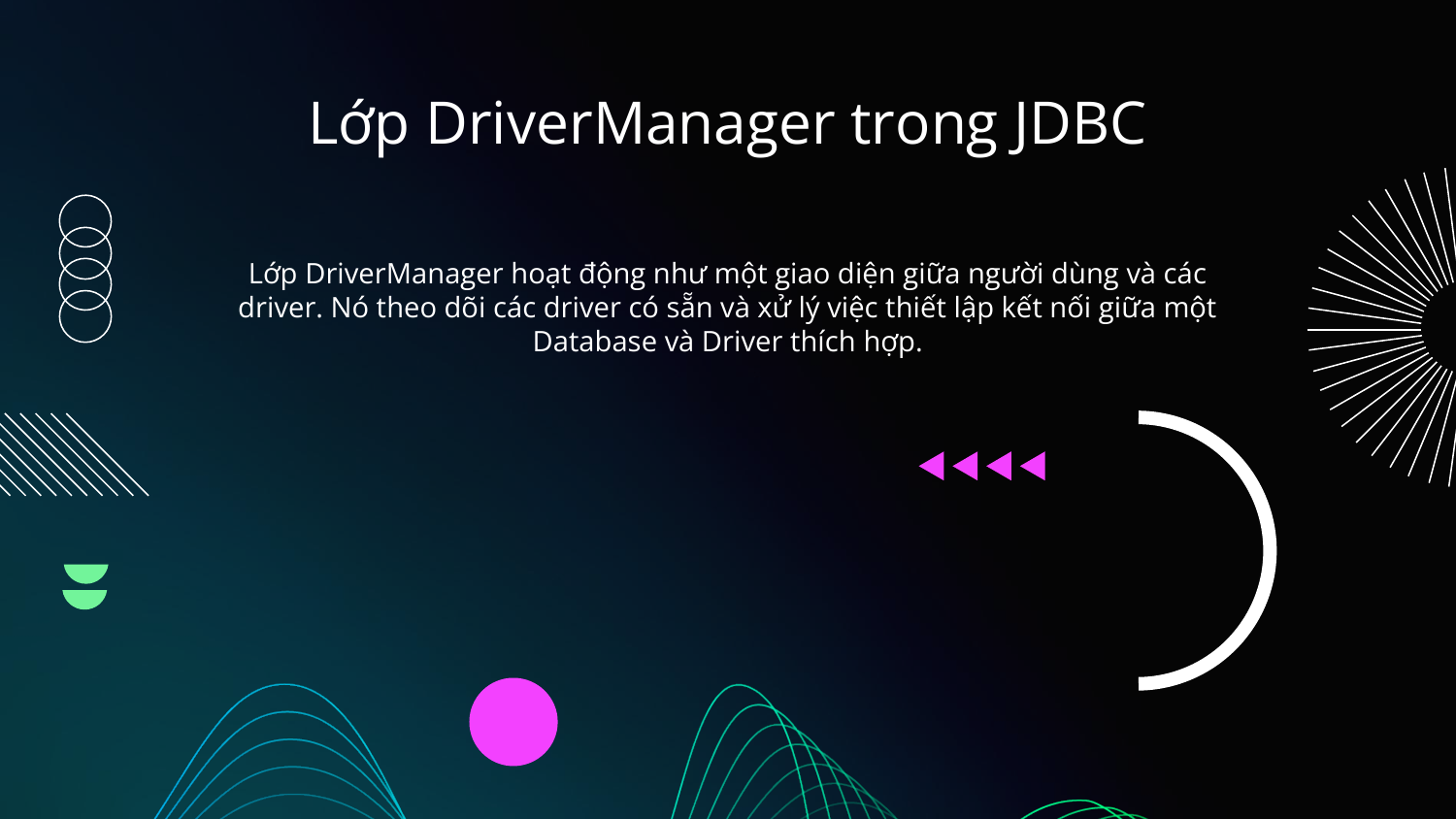

# Lớp DriverManager trong JDBC
Lớp DriverManager hoạt động như một giao diện giữa người dùng và các driver. Nó theo dõi các driver có sẵn và xử lý việc thiết lập kết nối giữa một Database và Driver thích hợp.